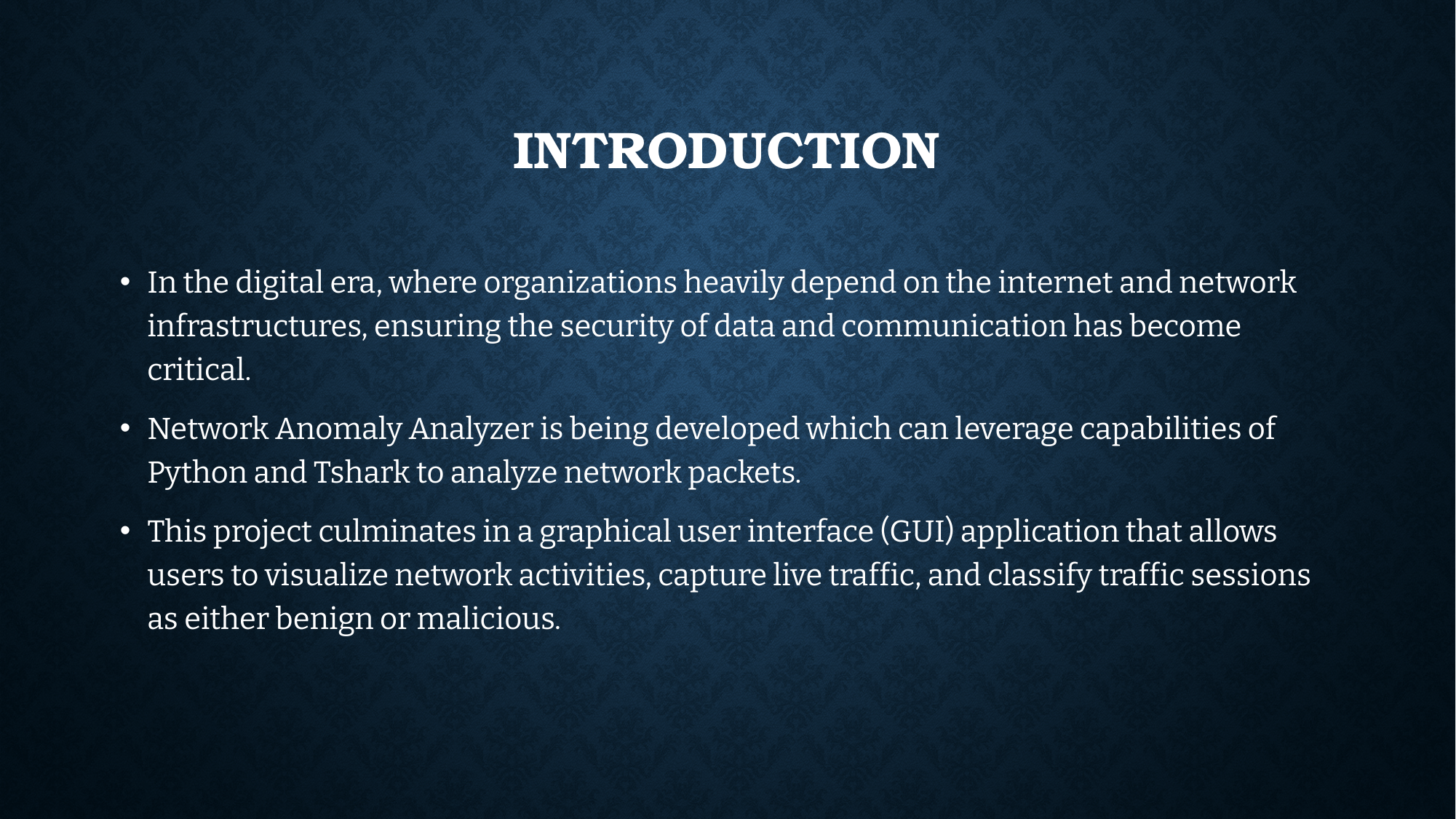

# Introduction
In the digital era, where organizations heavily depend on the internet and network infrastructures, ensuring the security of data and communication has become critical.
Network Anomaly Analyzer is being developed which can leverage capabilities of Python and Tshark to analyze network packets.
This project culminates in a graphical user interface (GUI) application that allows users to visualize network activities, capture live traffic, and classify traffic sessions as either benign or malicious.